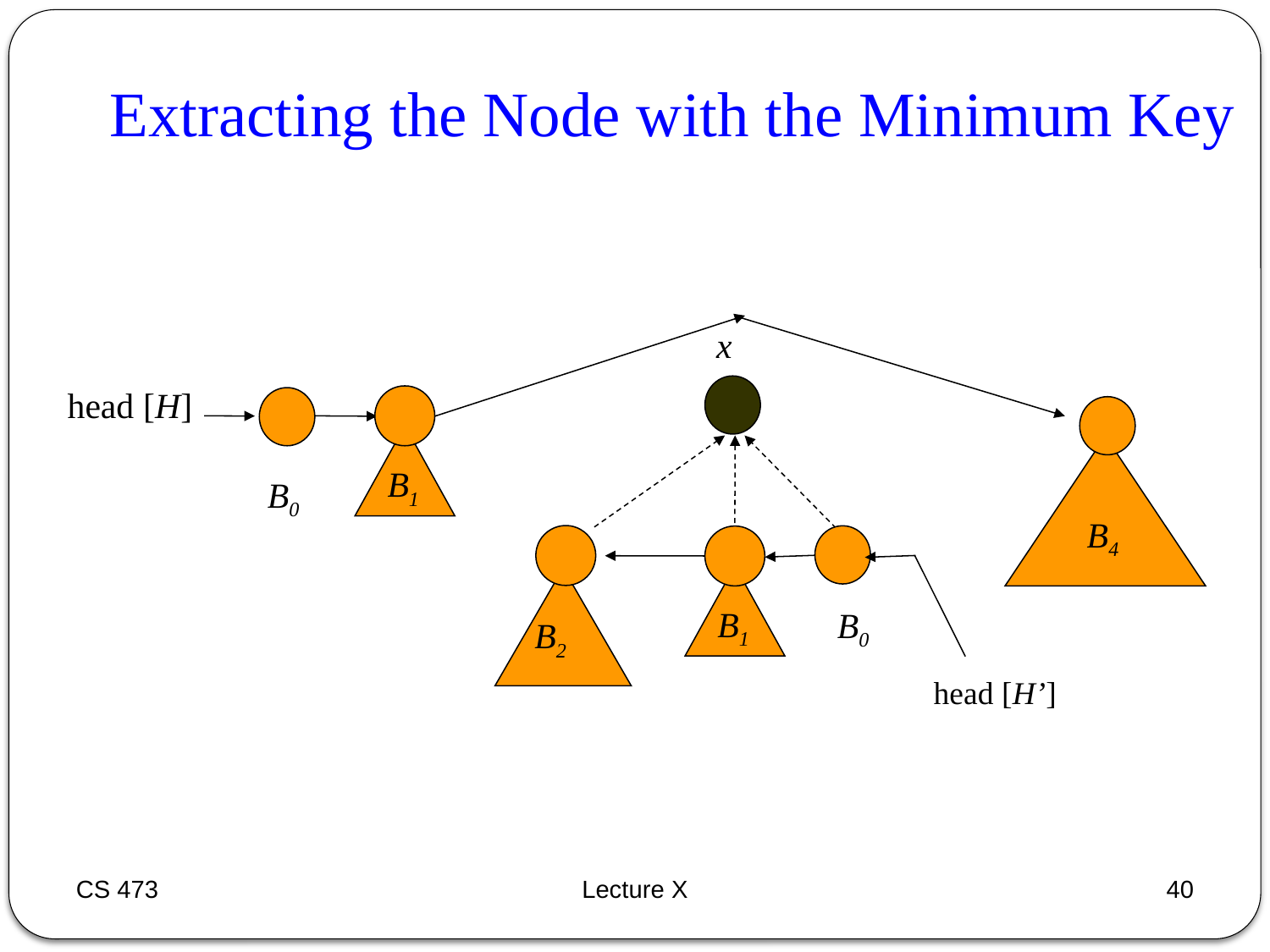

Extracting the Node with the Minimum Key

 x

head [H]

B1
B0
B4

B1
B0
B2
  head [H’]
CS 473
Lecture X
40